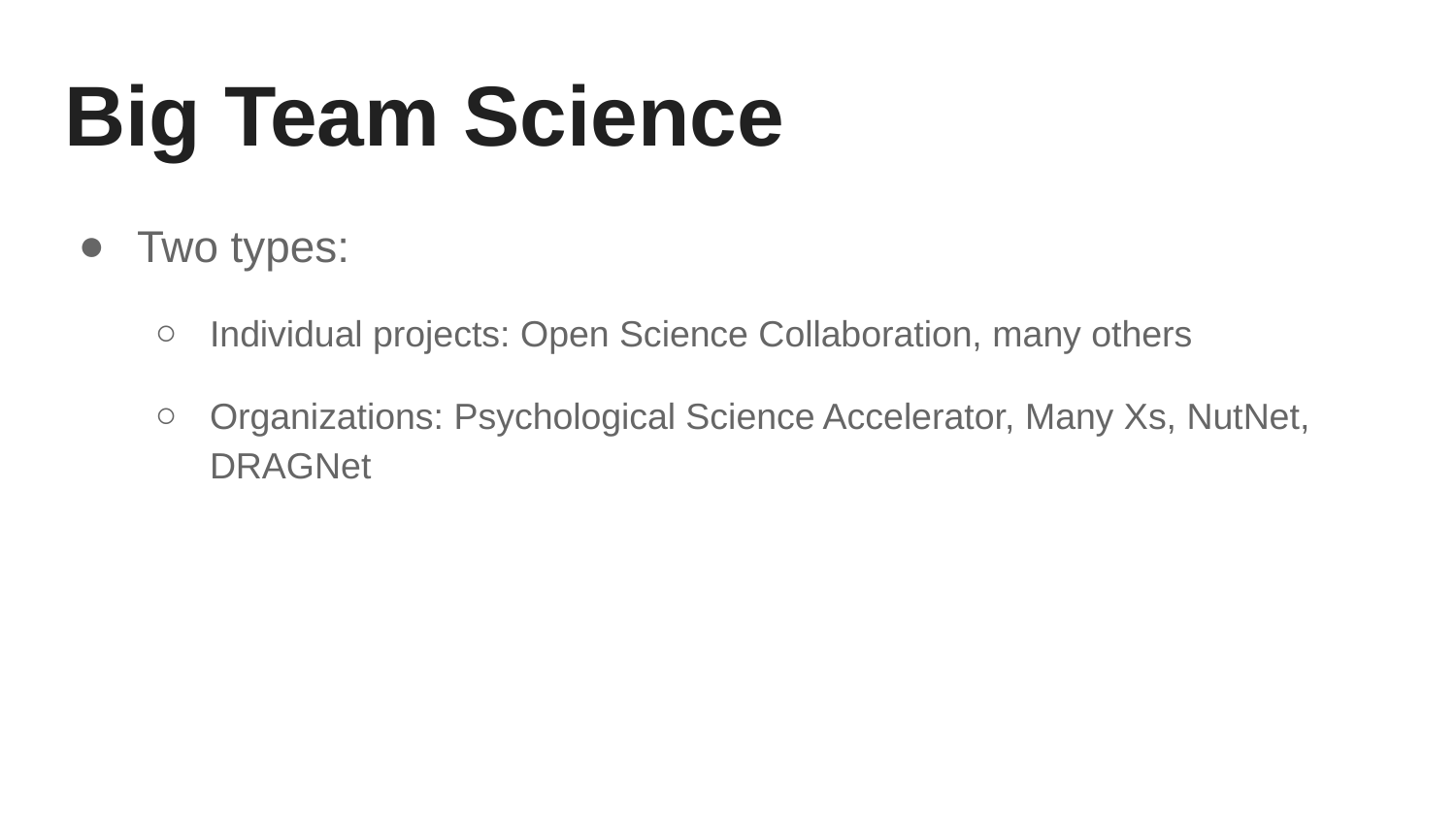

# Big Team Science
Two types:
Individual projects: Open Science Collaboration, many others
Organizations: Psychological Science Accelerator, Many Xs, NutNet, DRAGNet